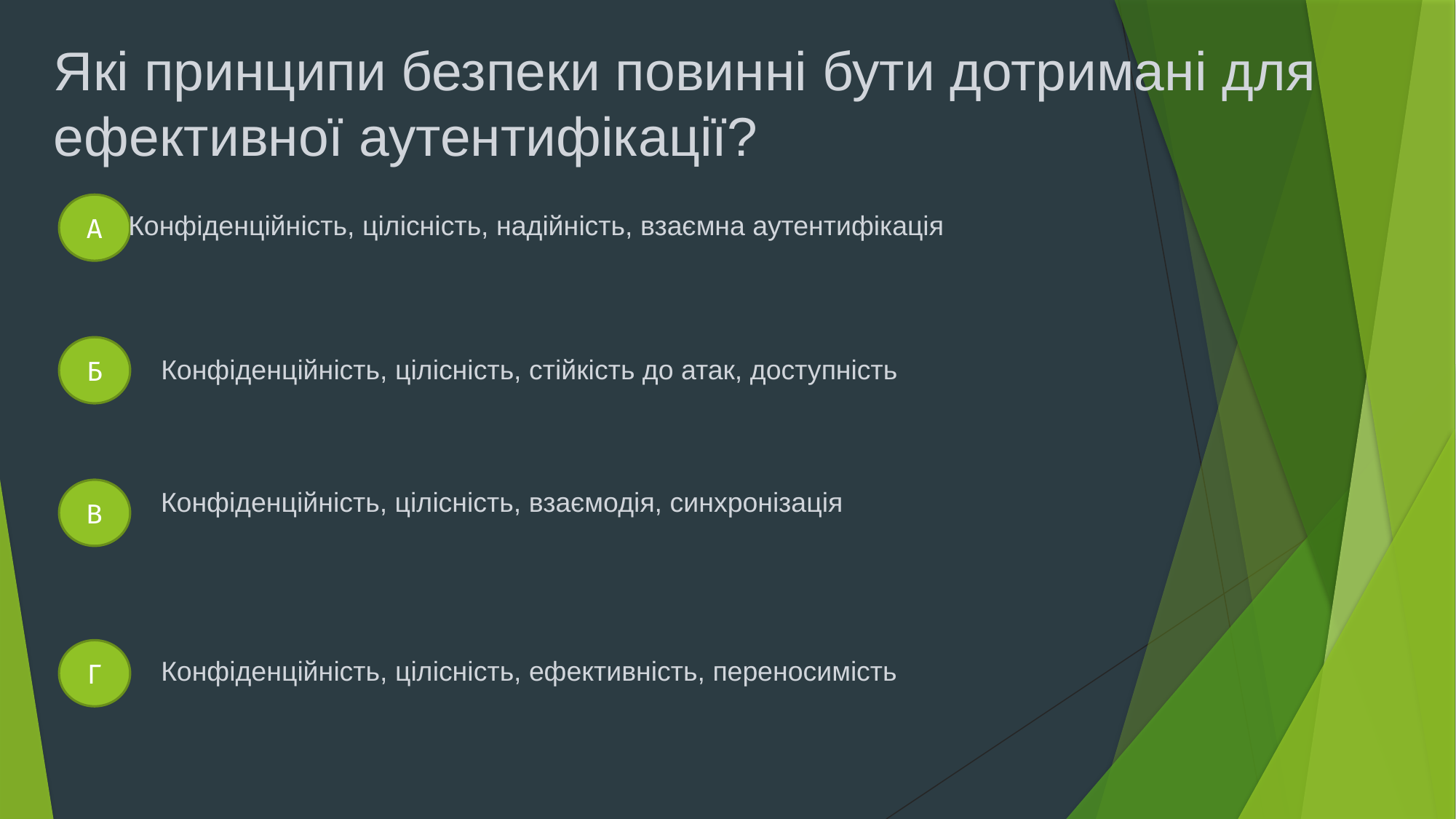

Які принципи безпеки повинні бути дотримані для ефективної аутентифікації?
A
Конфіденційність, цілісність, надійність, взаємна аутентифікація
Б
Конфіденційність, цілісність, стійкість до атак, доступність
В
Конфіденційність, цілісність, взаємодія, синхронізація
Г
Конфіденційність, цілісність, ефективність, переносимість